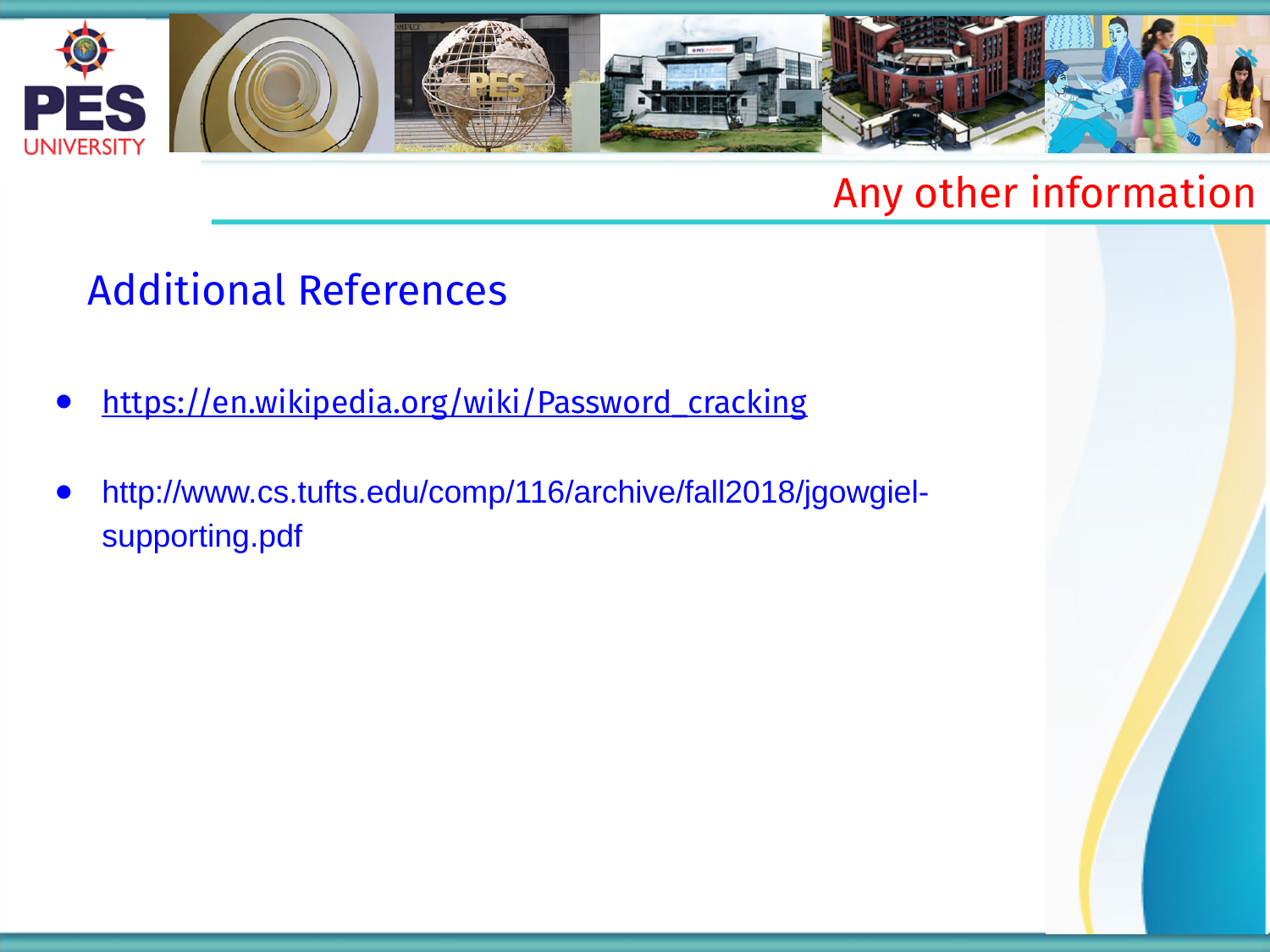

Any other information

Additional References

https://en.wikipedia.org/wiki/Password_cracking

http://www.cs.tufts.edu/comp/116/archive/fall2018/jgowgiel-supporting.pdf